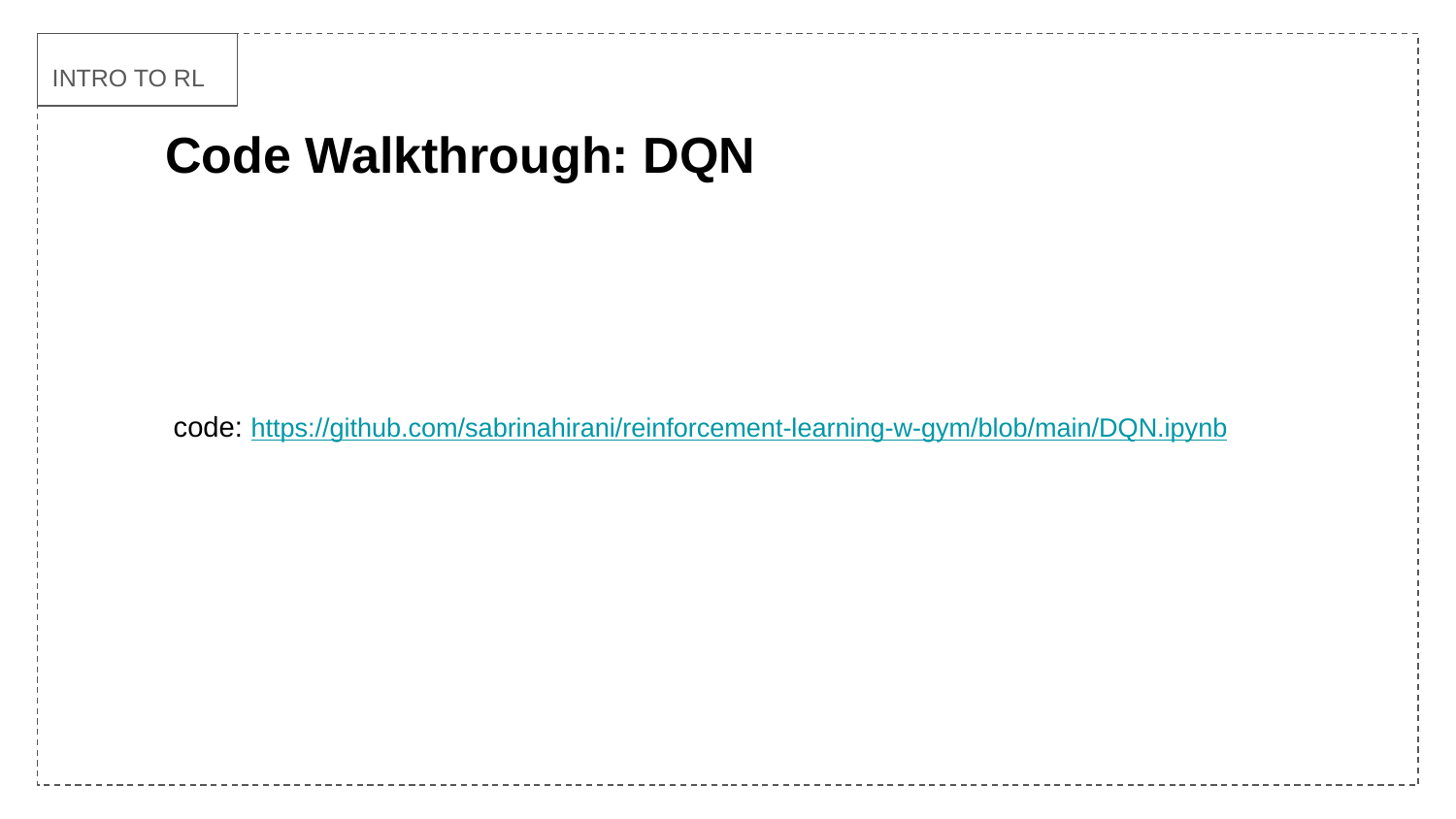

INTRO TO RL
# Code Walkthrough: DQN
code: https://github.com/sabrinahirani/reinforcement-learning-w-gym/blob/main/DQN.ipynb